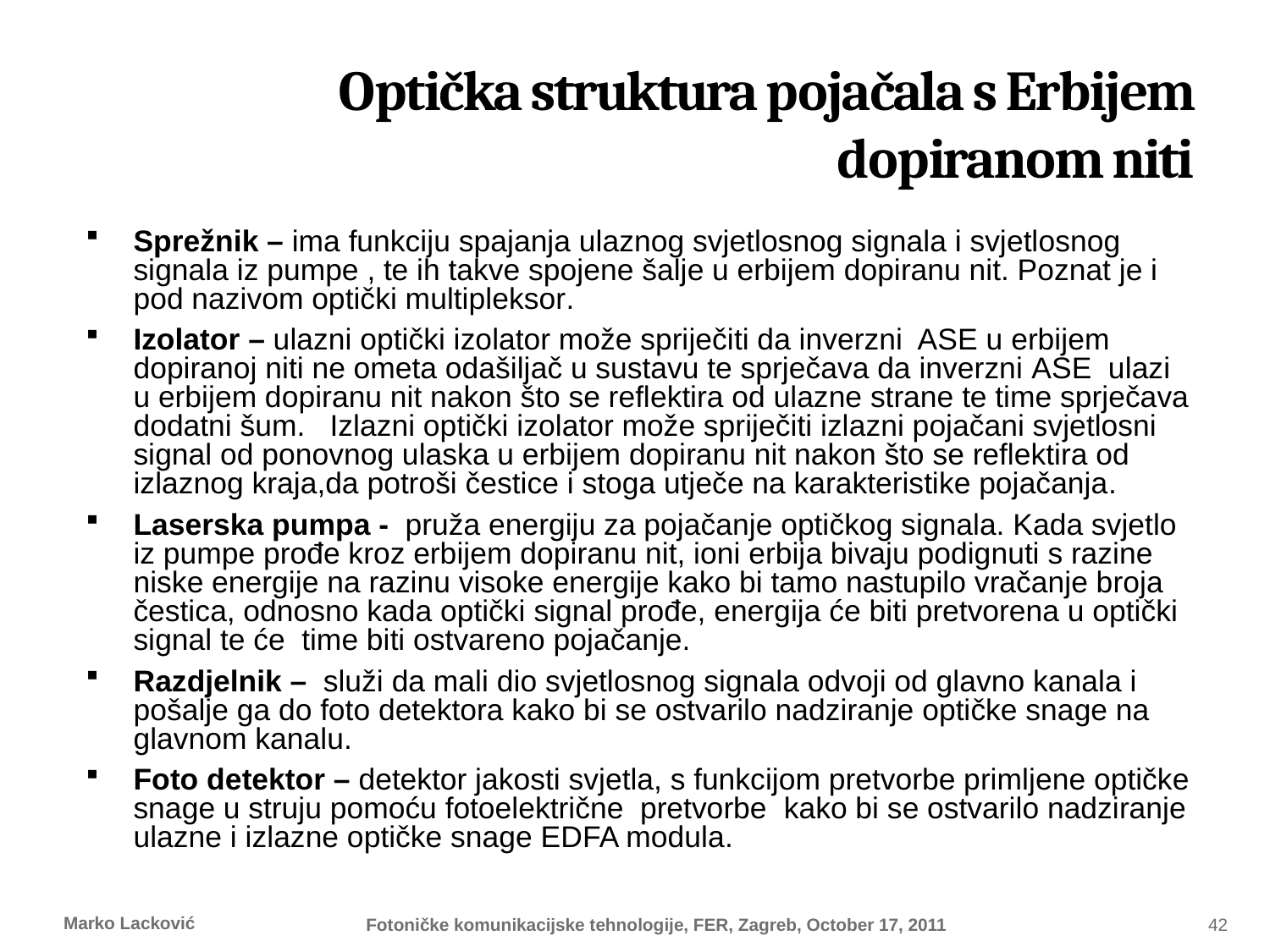

# Optička struktura pojačala s Erbijem dopiranom niti
Sprežnik – ima funkciju spajanja ulaznog svjetlosnog signala i svjetlosnog signala iz pumpe , te ih takve spojene šalje u erbijem dopiranu nit. Poznat je i pod nazivom optički multipleksor.
Izolator – ulazni optički izolator može spriječiti da inverzni  ASE u erbijem dopiranoj niti ne ometa odašiljač u sustavu te sprječava da inverzni ASE  ulazi u erbijem dopiranu nit nakon što se reflektira od ulazne strane te time sprječava dodatni šum.   Izlazni optički izolator može spriječiti izlazni pojačani svjetlosni signal od ponovnog ulaska u erbijem dopiranu nit nakon što se reflektira od izlaznog kraja,da potroši čestice i stoga utječe na karakteristike pojačanja.
Laserska pumpa -  pruža energiju za pojačanje optičkog signala. Kada svjetlo iz pumpe prođe kroz erbijem dopiranu nit, ioni erbija bivaju podignuti s razine niske energije na razinu visoke energije kako bi tamo nastupilo vračanje broja čestica, odnosno kada optički signal prođe, energija će biti pretvorena u optički signal te će  time biti ostvareno pojačanje.
Razdjelnik –  služi da mali dio svjetlosnog signala odvoji od glavno kanala i pošalje ga do foto detektora kako bi se ostvarilo nadziranje optičke snage na glavnom kanalu.
Foto detektor – detektor jakosti svjetla, s funkcijom pretvorbe primljene optičke snage u struju pomoću fotoelektrične  pretvorbe  kako bi se ostvarilo nadziranje ulazne i izlazne optičke snage EDFA modula.